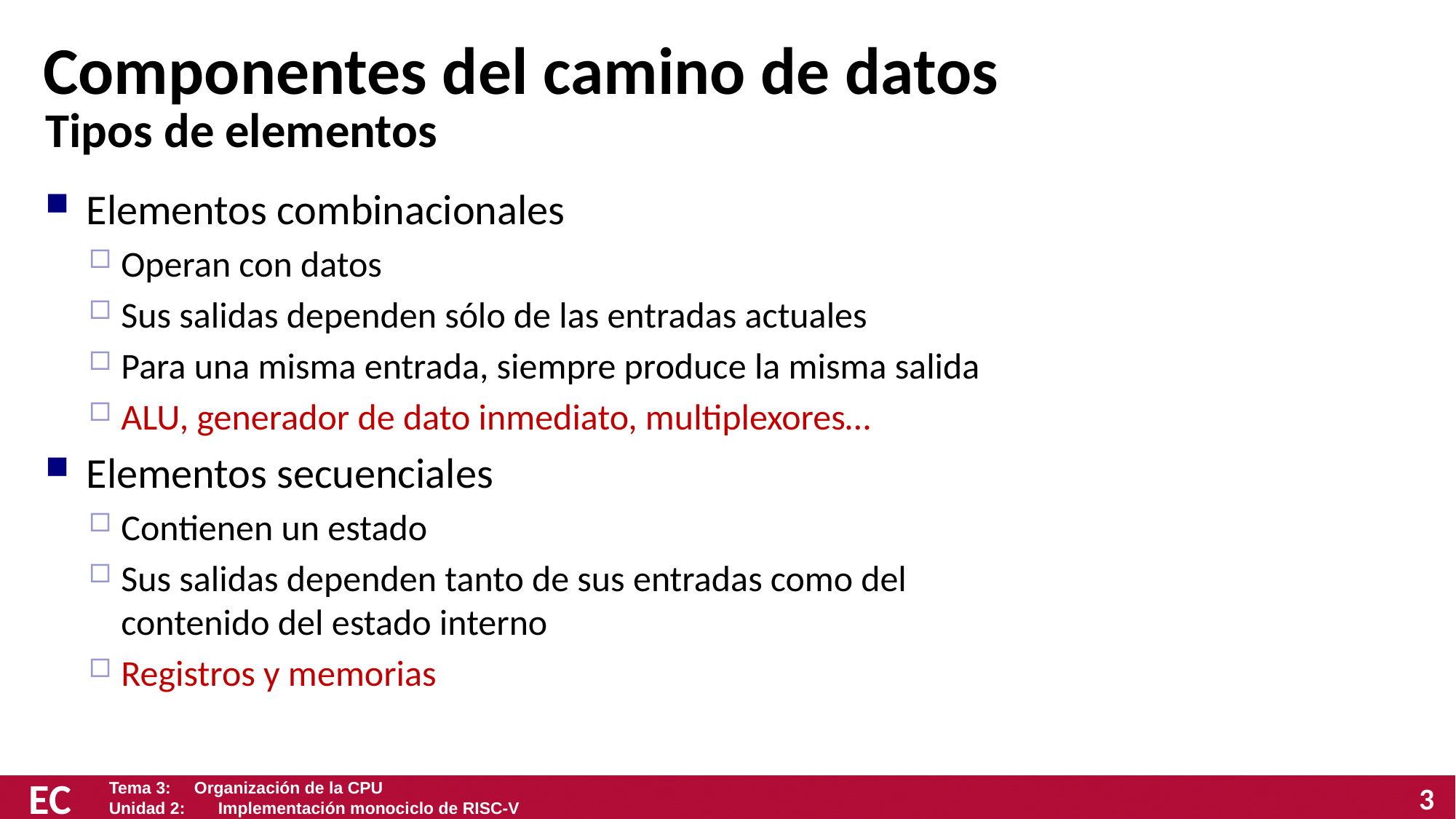

# Componentes del camino de datos
Tipos de elementos
Elementos combinacionales
Operan con datos
Sus salidas dependen sólo de las entradas actuales
Para una misma entrada, siempre produce la misma salida
ALU, generador de dato inmediato, multiplexores…
Elementos secuenciales
Contienen un estado
Sus salidas dependen tanto de sus entradas como del contenido del estado interno
Registros y memorias